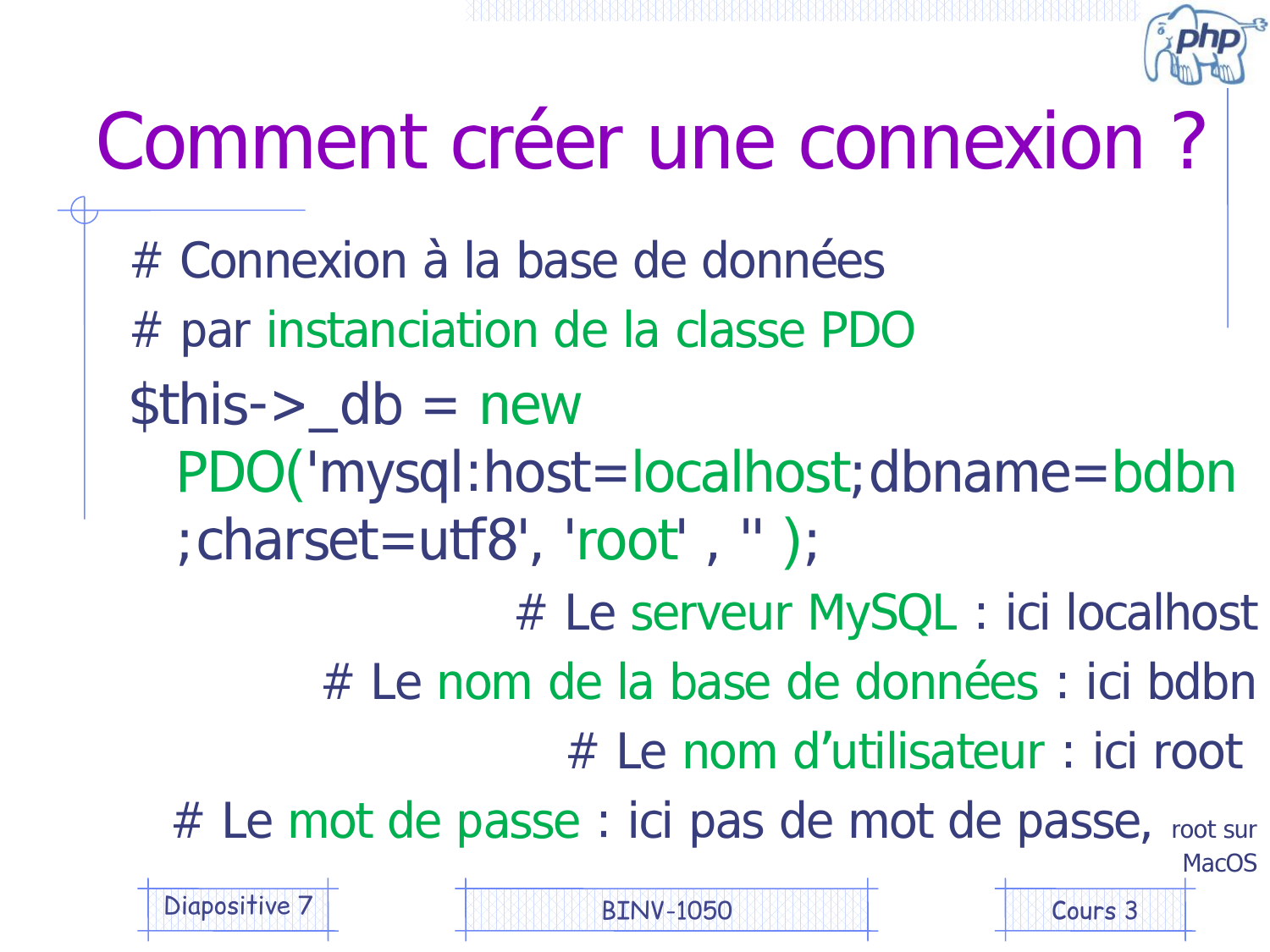

# Comment créer une connexion ?
# Connexion à la base de données
# par instanciation de la classe PDO
$this->_db = new PDO('mysql:host=localhost;dbname=bdbn;charset=utf8', 'root' , '' );
# Le serveur MySQL : ici localhost
# Le nom de la base de données : ici bdbn
# Le nom d’utilisateur : ici root
# Le mot de passe : ici pas de mot de passe, root sur MacOS
Diapositive 7
BINV-1050
Cours 3